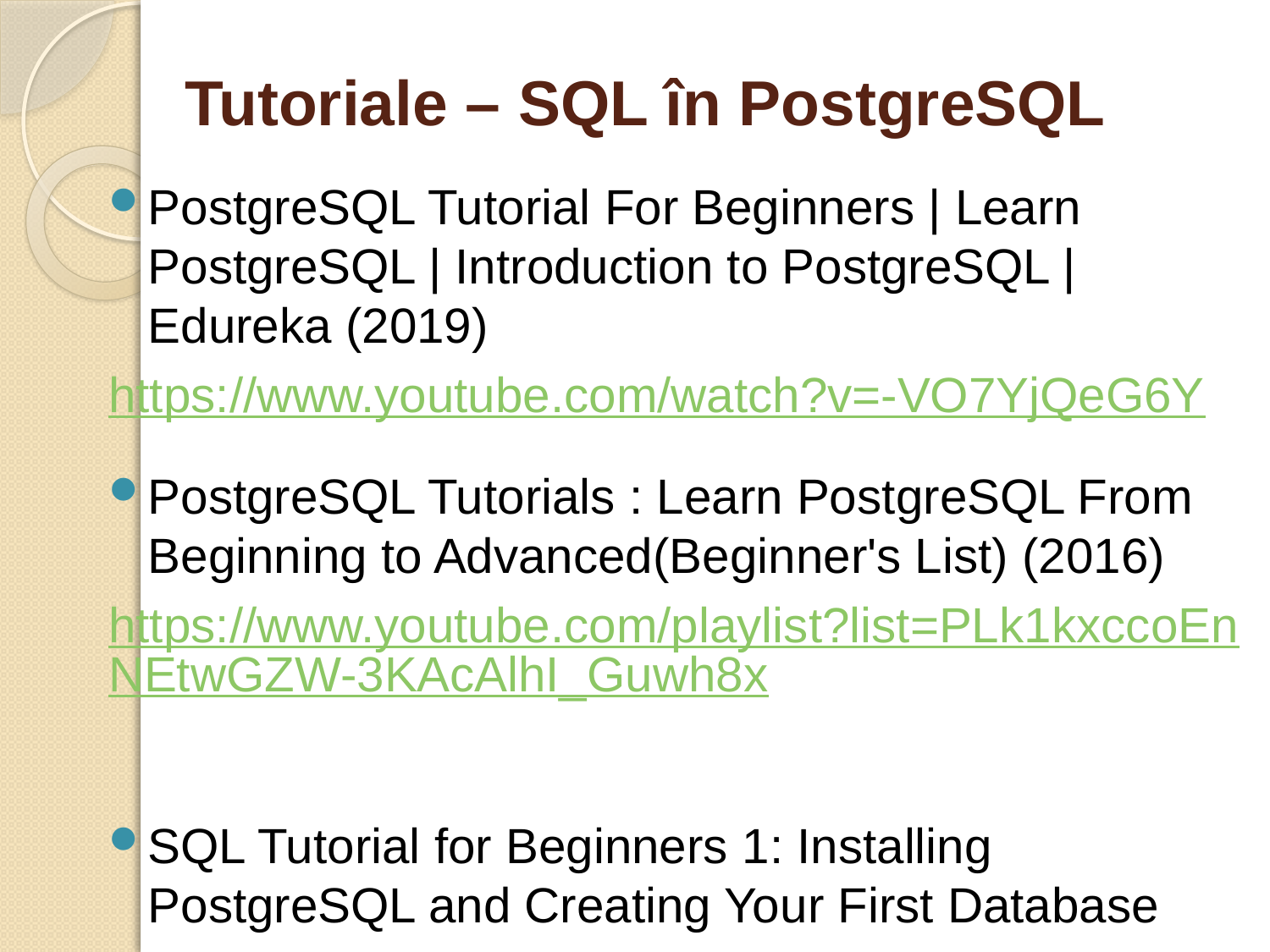

# Tutoriale – SQL în PostgreSQL
PostgreSQL Tutorial For Beginners | Learn PostgreSQL | Introduction to PostgreSQL | Edureka (2019)
https://www.youtube.com/watch?v=-VO7YjQeG6Y

PostgreSQL Tutorials : Learn PostgreSQL From Beginning to Advanced(Beginner's List) (2016)
https://www.youtube.com/playlist?list=PLk1kxccoEnNEtwGZW-3KAcAlhI_Guwh8x

SQL Tutorial for Beginners 1: Installing PostgreSQL and Creating Your First Database
https://www.youtube.com/watch?v=xaWlS9HtWYw